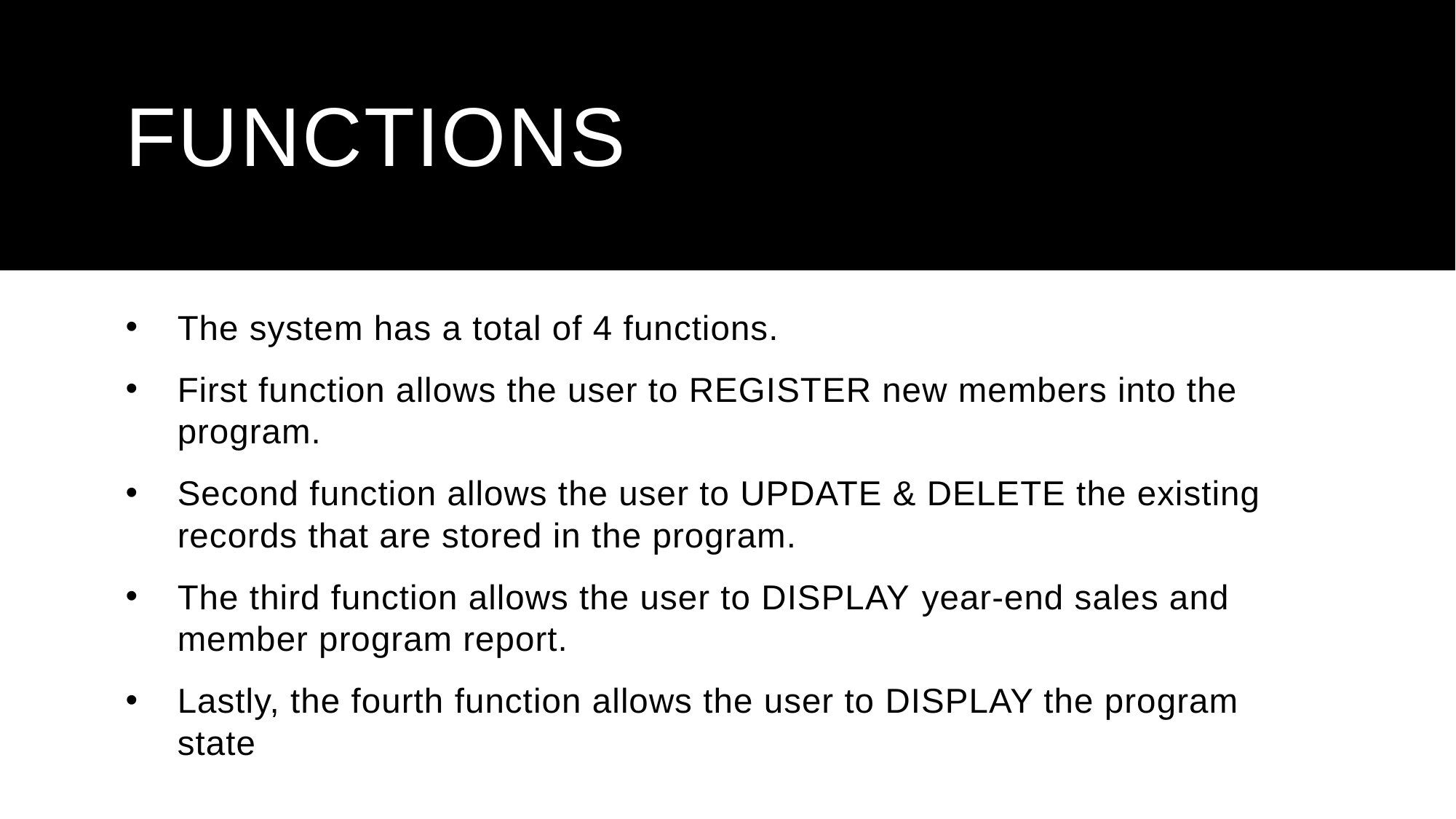

# FUNCTIONS
The system has a total of 4 functions.
First function allows the user to REGISTER new members into the program.
Second function allows the user to UPDATE & DELETE the existing records that are stored in the program.
The third function allows the user to DISPLAY year-end sales and member program report.
Lastly, the fourth function allows the user to DISPLAY the program state